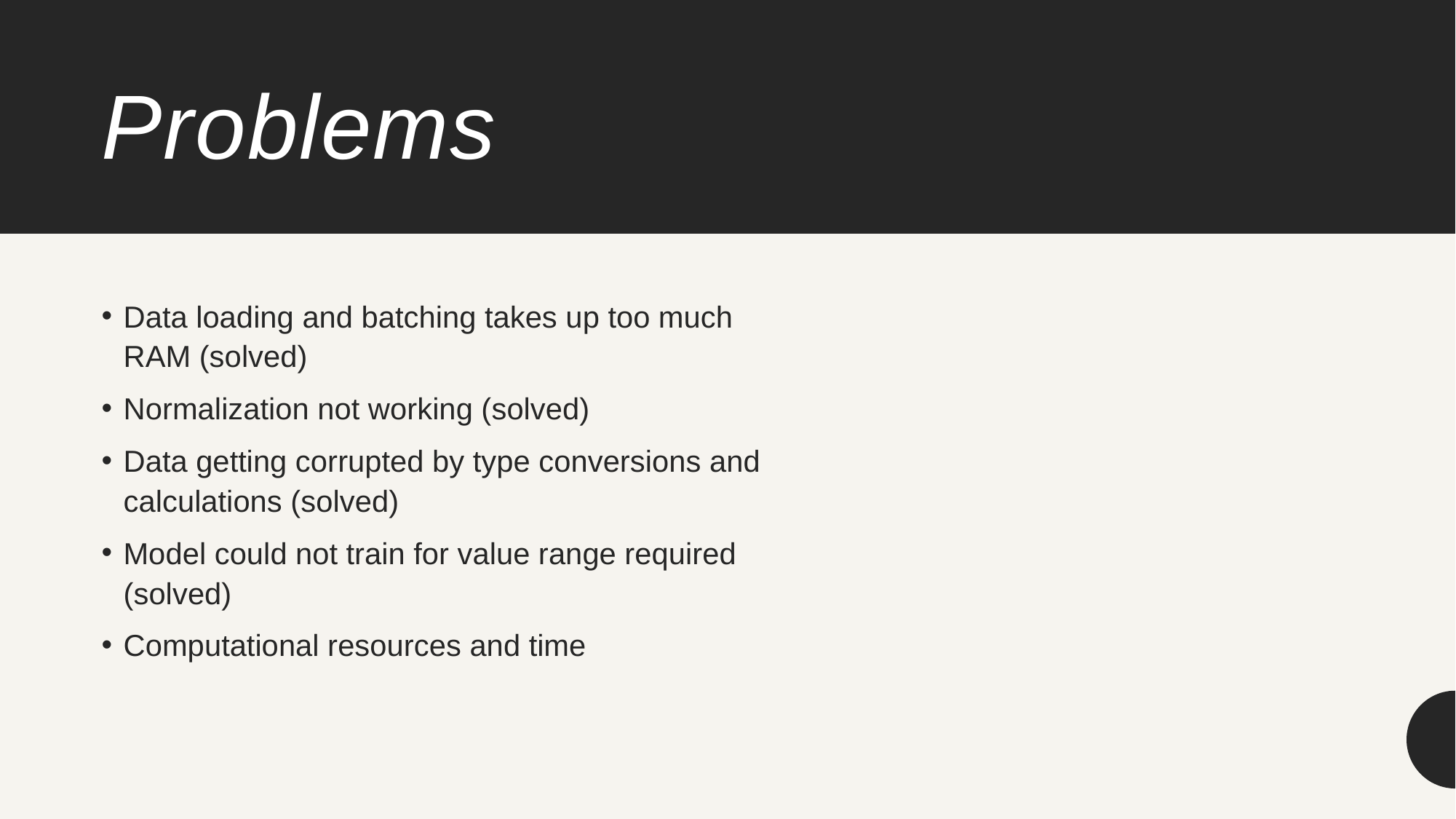

# Problems
Data loading and batching takes up too much RAM (solved)
Normalization not working (solved)
Data getting corrupted by type conversions and calculations (solved)
Model could not train for value range required (solved)
Computational resources and time